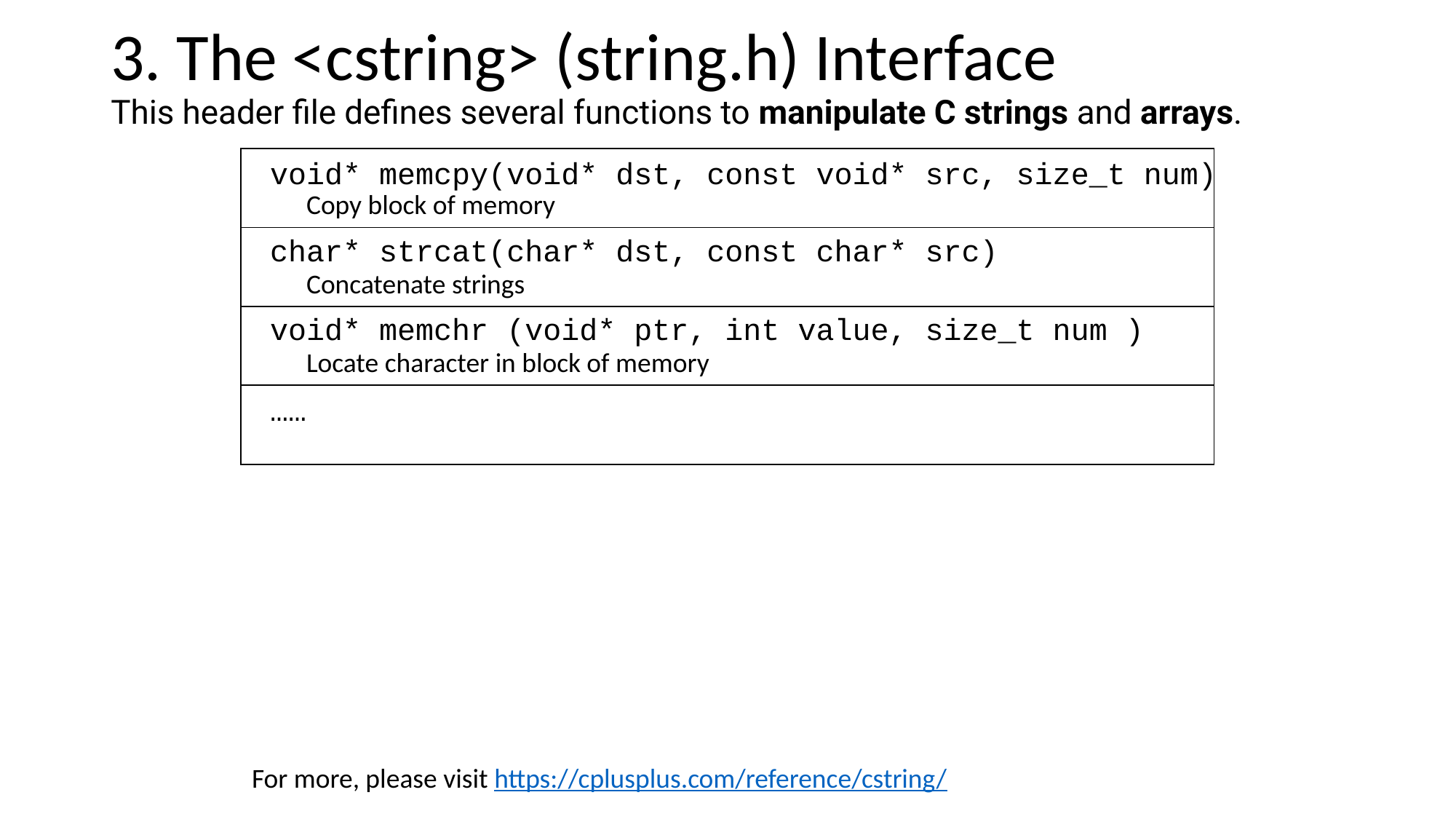

# 3. The <cstring> (string.h) Interface This header file defines several functions to manipulate C strings and arrays.

void* memcpy(void* dst, const void* src, size_t num)
Copy block of memory
char* strcat(char* dst, const char* src)

Concatenate strings
void* memchr (void* ptr, int value, size_t num )

Locate character in block of memory

……
For more, please visit https://cplusplus.com/reference/cstring/